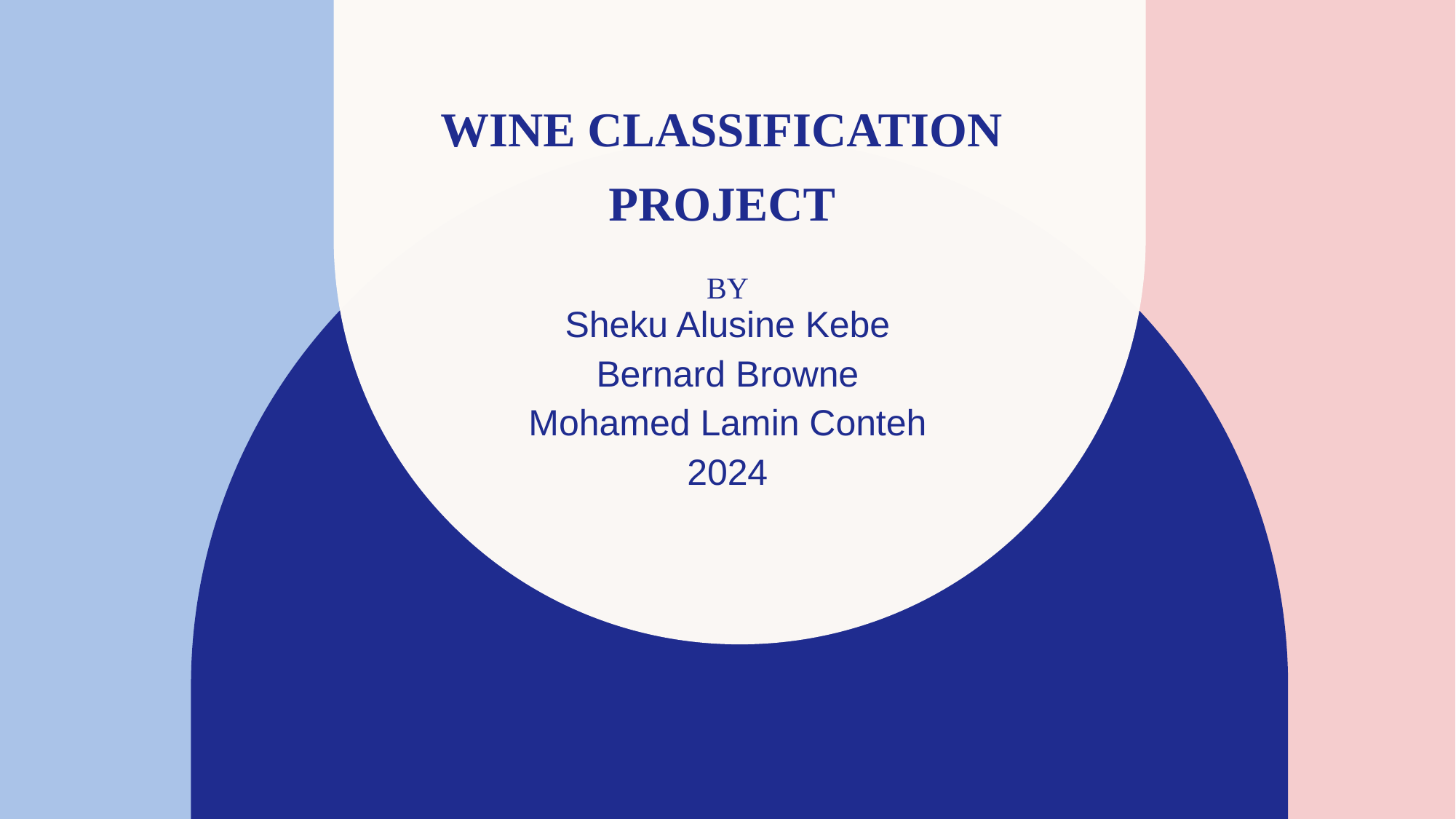

# Wine Classification  Project by
Sheku Alusine Kebe
Bernard Browne
Mohamed Lamin Conteh
2024
​